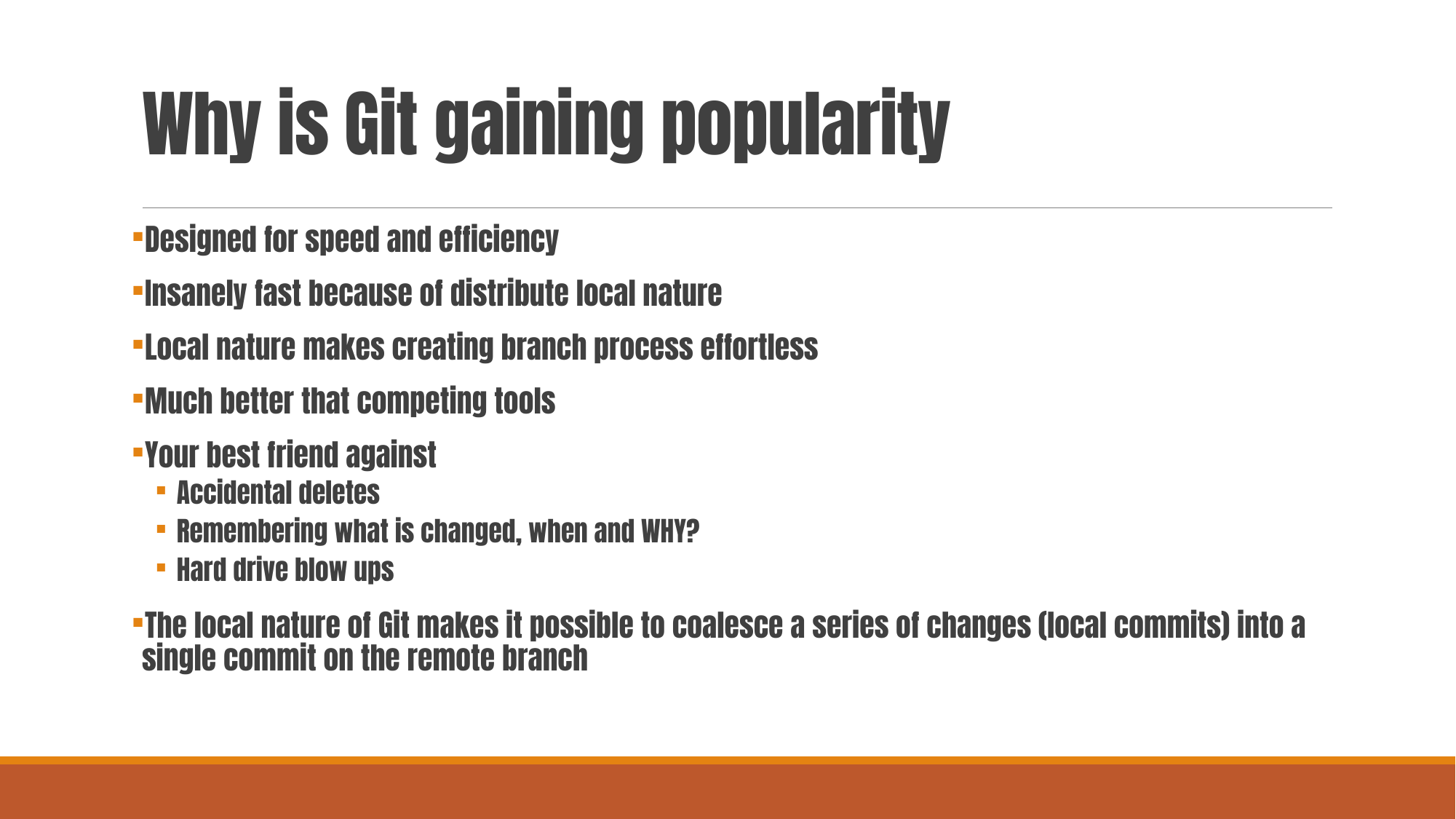

# Why is Git gaining popularity
Designed for speed and efficiency
Insanely fast because of distribute local nature
Local nature makes creating branch process effortless
Much better that competing tools
Your best friend against
Accidental deletes
Remembering what is changed, when and WHY?
Hard drive blow ups
The local nature of Git makes it possible to coalesce a series of changes (local commits) into a single commit on the remote branch